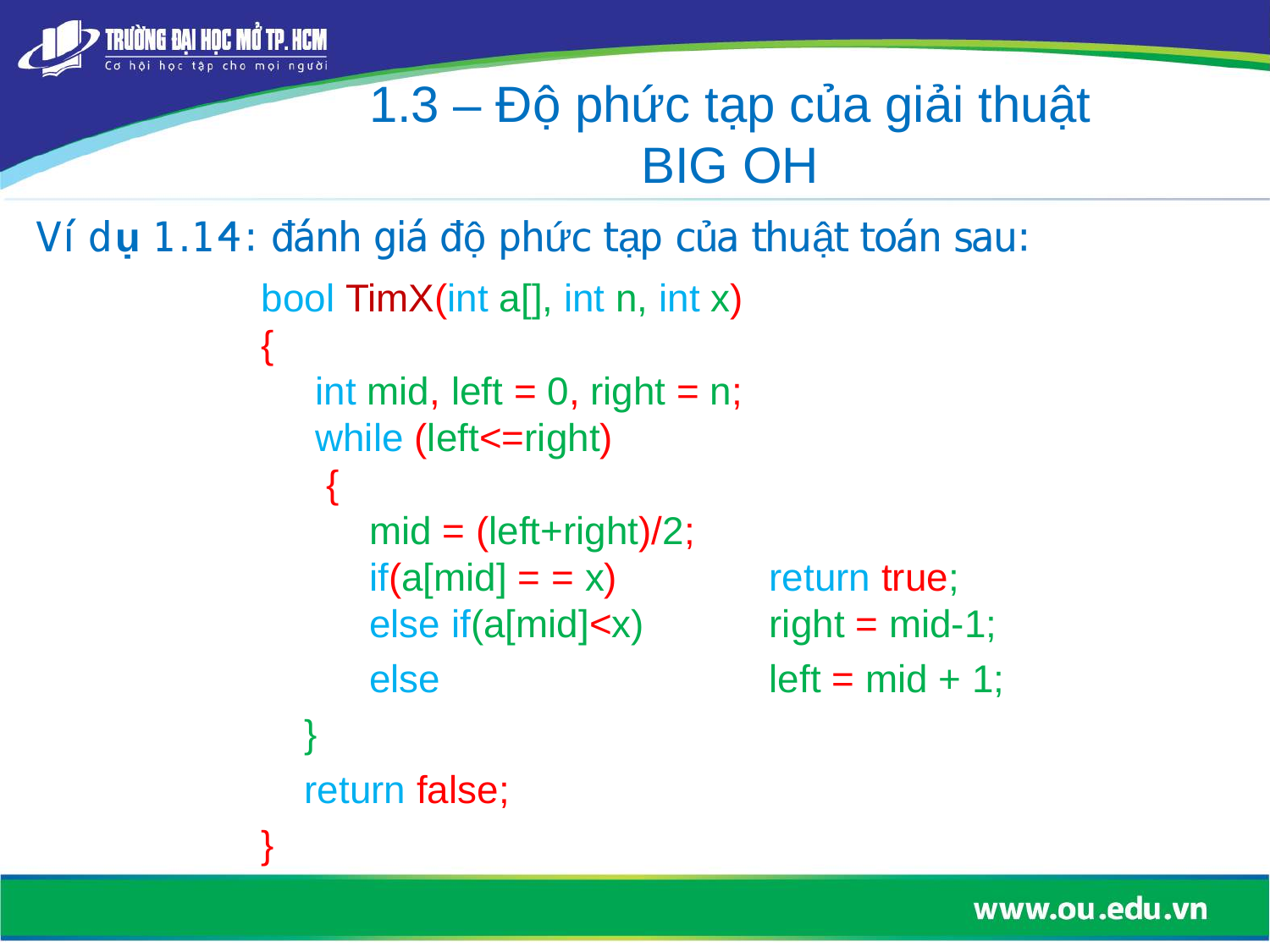

1.3 – Độ phức tạp của giải thuật
BIG OH
Ví dụ 1.14: đánh giá độ phức tạp của thuật toán sau:
bool TimX(int a[], int n, int x)
{
     int mid, left = 0, right = n;
     while (left<=right)
      {
          mid = (left+right)/2;
          if(a[mid] = = x) 	   	return true;
          else if(a[mid]<x) 	right = mid-1;
          else 			left = mid + 1;
    }
    return false;
}